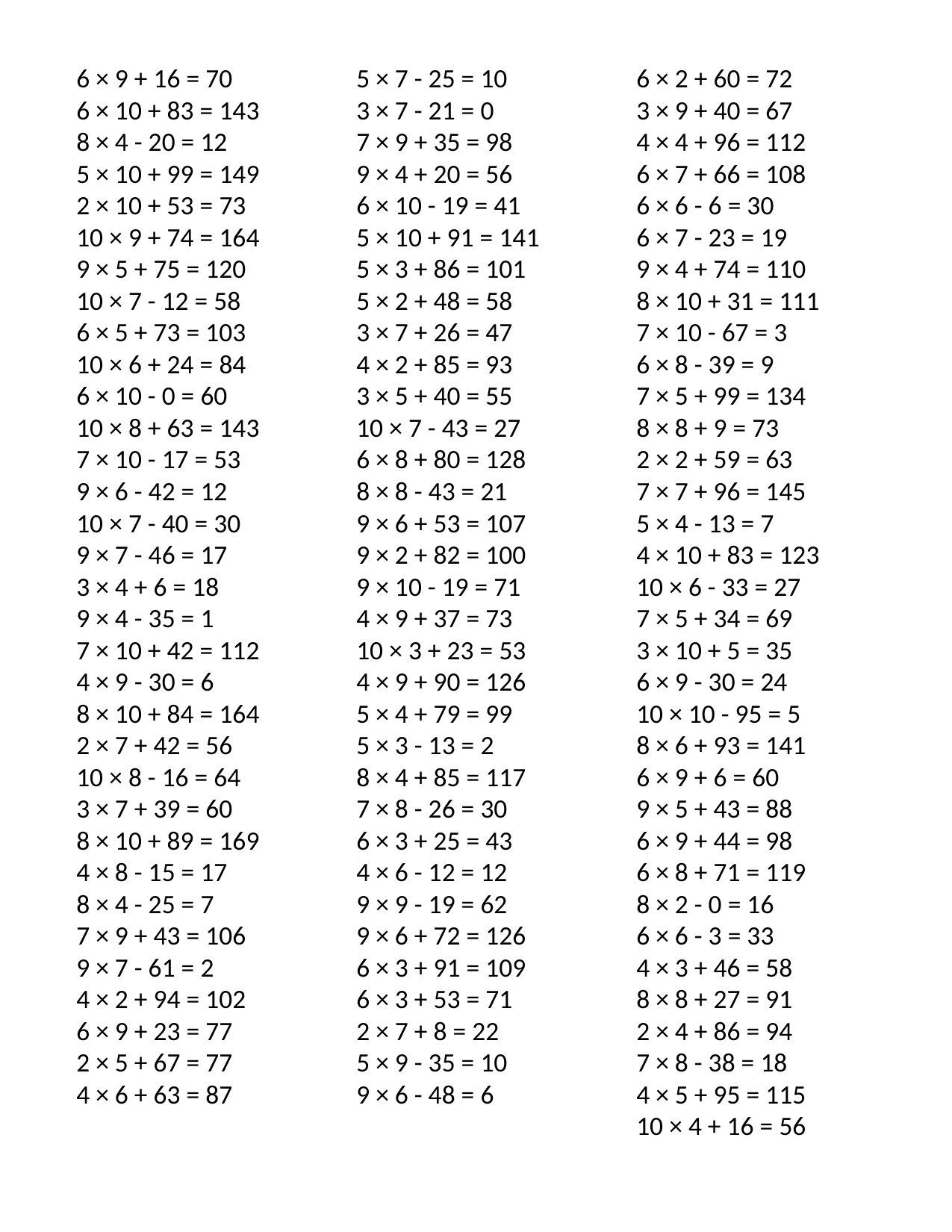

6 × 9 + 16 = 70
6 × 10 + 83 = 143
8 × 4 - 20 = 12
5 × 10 + 99 = 149
2 × 10 + 53 = 73
10 × 9 + 74 = 164
9 × 5 + 75 = 120
10 × 7 - 12 = 58
6 × 5 + 73 = 103
10 × 6 + 24 = 84
6 × 10 - 0 = 60
10 × 8 + 63 = 143
7 × 10 - 17 = 53
9 × 6 - 42 = 12
10 × 7 - 40 = 30
9 × 7 - 46 = 17
3 × 4 + 6 = 18
9 × 4 - 35 = 1
7 × 10 + 42 = 112
4 × 9 - 30 = 6
8 × 10 + 84 = 164
2 × 7 + 42 = 56
10 × 8 - 16 = 64
3 × 7 + 39 = 60
8 × 10 + 89 = 169
4 × 8 - 15 = 17
8 × 4 - 25 = 7
7 × 9 + 43 = 106
9 × 7 - 61 = 2
4 × 2 + 94 = 102
6 × 9 + 23 = 77
2 × 5 + 67 = 77
4 × 6 + 63 = 87

5 × 7 - 25 = 10
3 × 7 - 21 = 0
7 × 9 + 35 = 98
9 × 4 + 20 = 56
6 × 10 - 19 = 41
5 × 10 + 91 = 141
5 × 3 + 86 = 101
5 × 2 + 48 = 58
3 × 7 + 26 = 47
4 × 2 + 85 = 93
3 × 5 + 40 = 55
10 × 7 - 43 = 27
6 × 8 + 80 = 128
8 × 8 - 43 = 21
9 × 6 + 53 = 107
9 × 2 + 82 = 100
9 × 10 - 19 = 71
4 × 9 + 37 = 73
10 × 3 + 23 = 53
4 × 9 + 90 = 126
5 × 4 + 79 = 99
5 × 3 - 13 = 2
8 × 4 + 85 = 117
7 × 8 - 26 = 30
6 × 3 + 25 = 43
4 × 6 - 12 = 12
9 × 9 - 19 = 62
9 × 6 + 72 = 126
6 × 3 + 91 = 109
6 × 3 + 53 = 71
2 × 7 + 8 = 22
5 × 9 - 35 = 10
9 × 6 - 48 = 6

6 × 2 + 60 = 72
3 × 9 + 40 = 67
4 × 4 + 96 = 112
6 × 7 + 66 = 108
6 × 6 - 6 = 30
6 × 7 - 23 = 19
9 × 4 + 74 = 110
8 × 10 + 31 = 111
7 × 10 - 67 = 3
6 × 8 - 39 = 9
7 × 5 + 99 = 134
8 × 8 + 9 = 73
2 × 2 + 59 = 63
7 × 7 + 96 = 145
5 × 4 - 13 = 7
4 × 10 + 83 = 123
10 × 6 - 33 = 27
7 × 5 + 34 = 69
3 × 10 + 5 = 35
6 × 9 - 30 = 24
10 × 10 - 95 = 5
8 × 6 + 93 = 141
6 × 9 + 6 = 60
9 × 5 + 43 = 88
6 × 9 + 44 = 98
6 × 8 + 71 = 119
8 × 2 - 0 = 16
6 × 6 - 3 = 33
4 × 3 + 46 = 58
8 × 8 + 27 = 91
2 × 4 + 86 = 94
7 × 8 - 38 = 18
4 × 5 + 95 = 115
10 × 4 + 16 = 56